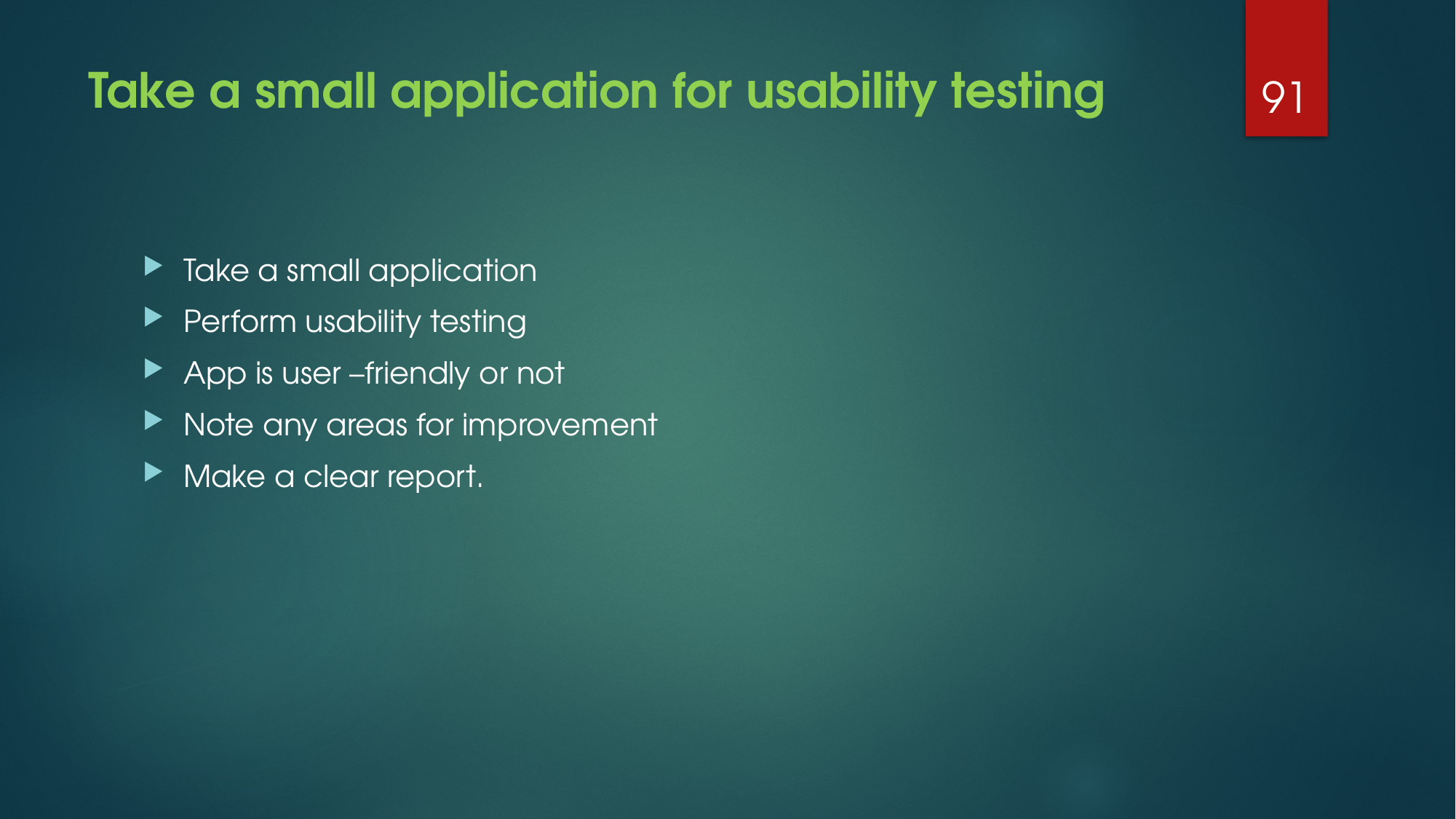

91
# Take a small application for usability testing
Take a small application
Perform usability testing
App is user –friendly or not
Note any areas for improvement
Make a clear report.